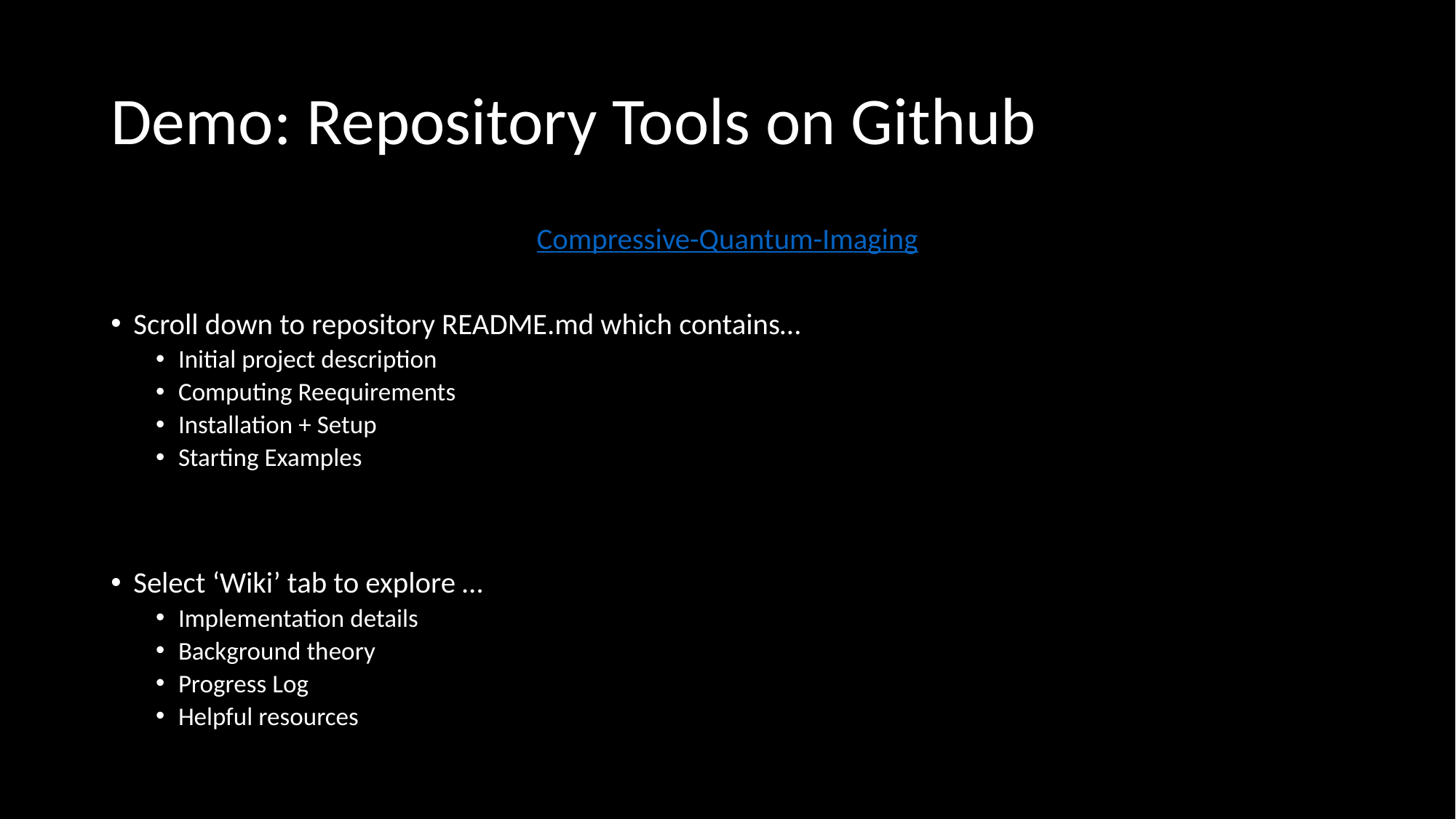

# Demo: Repository Tools on Github
Compressive-Quantum-Imaging

Scroll down to repository README.md which contains…
Initial project description
Computing Reequirements
Installation + Setup
Starting Examples

Select ‘Wiki’ tab to explore …
Implementation details
Background theory
Progress Log
Helpful resources